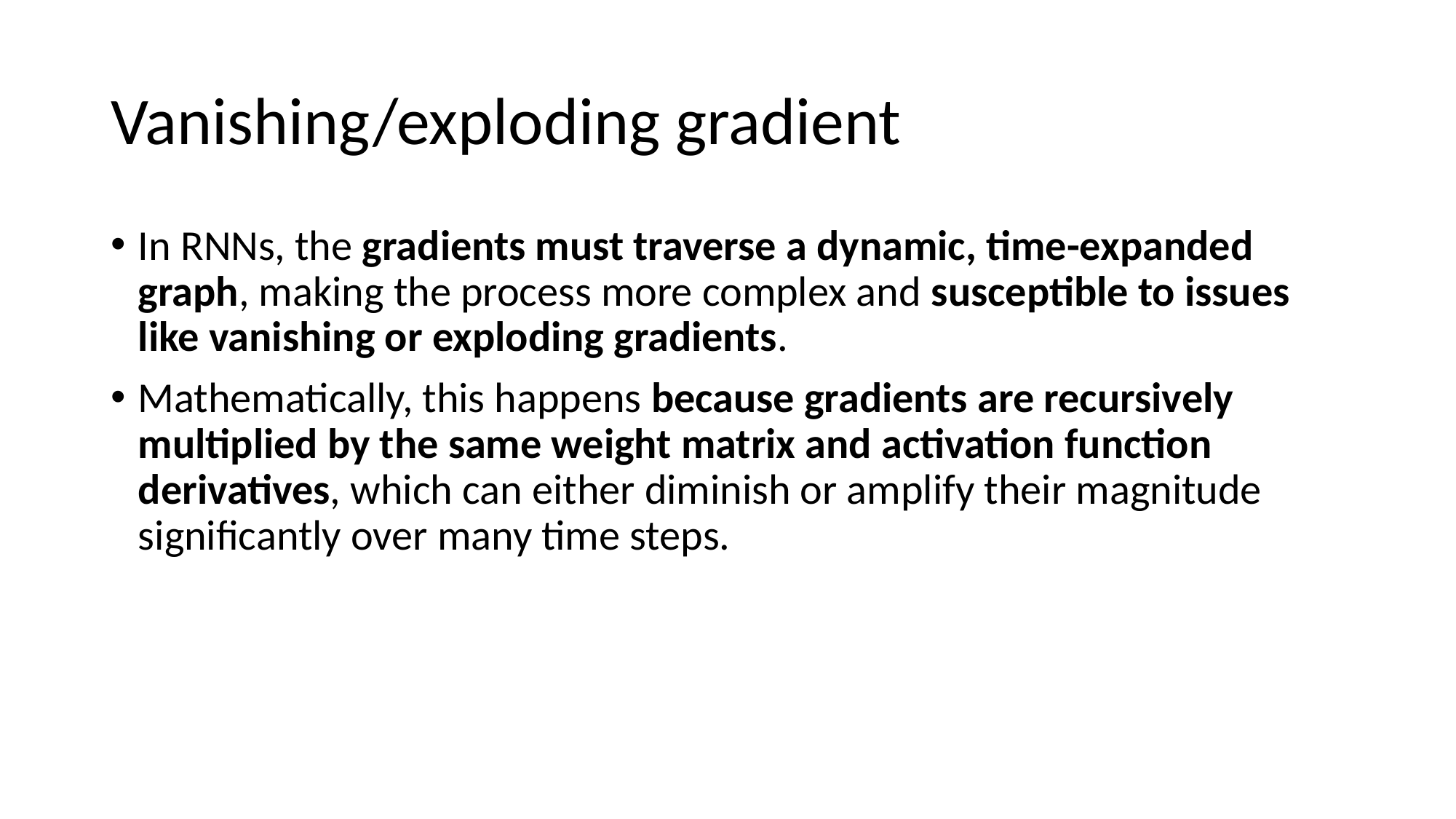

# Vanishing/exploding gradient
In RNNs, the gradients must traverse a dynamic, time-expanded graph, making the process more complex and susceptible to issues like vanishing or exploding gradients.
Mathematically, this happens because gradients are recursively multiplied by the same weight matrix and activation function derivatives, which can either diminish or amplify their magnitude significantly over many time steps.